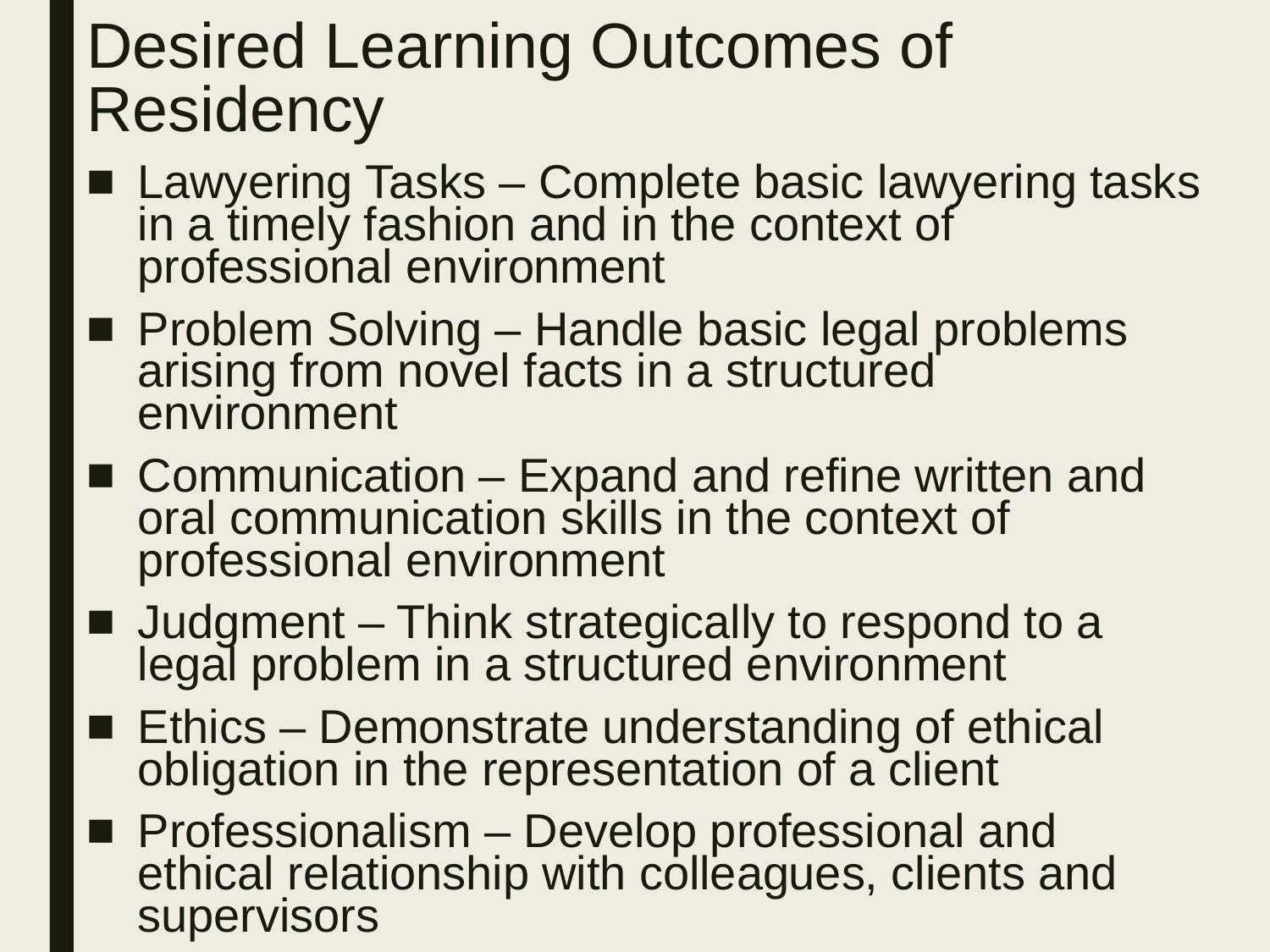

# Desired Learning Outcomes of Residency
Lawyering Tasks – Complete basic lawyering tasks in a timely fashion and in the context of professional environment
Problem Solving – Handle basic legal problems arising from novel facts in a structured environment
Communication – Expand and refine written and oral communication skills in the context of professional environment
Judgment – Think strategically to respond to a legal problem in a structured environment
Ethics – Demonstrate understanding of ethical obligation in the representation of a client
Professionalism – Develop professional and ethical relationship with colleagues, clients and supervisors